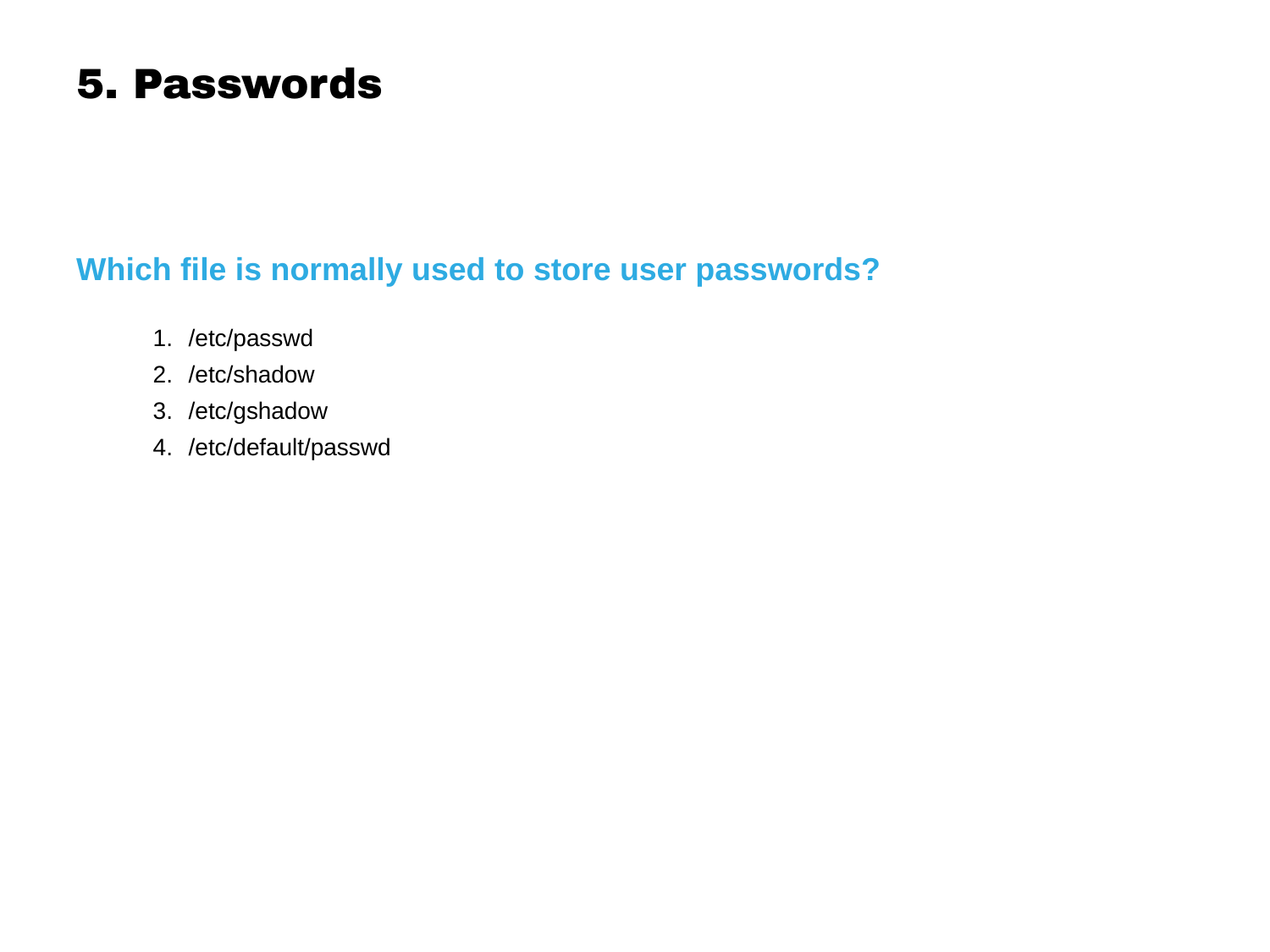

# 5. Passwords
Which file is normally used to store user passwords?
/etc/passwd
/etc/shadow
/etc/gshadow
/etc/default/passwd